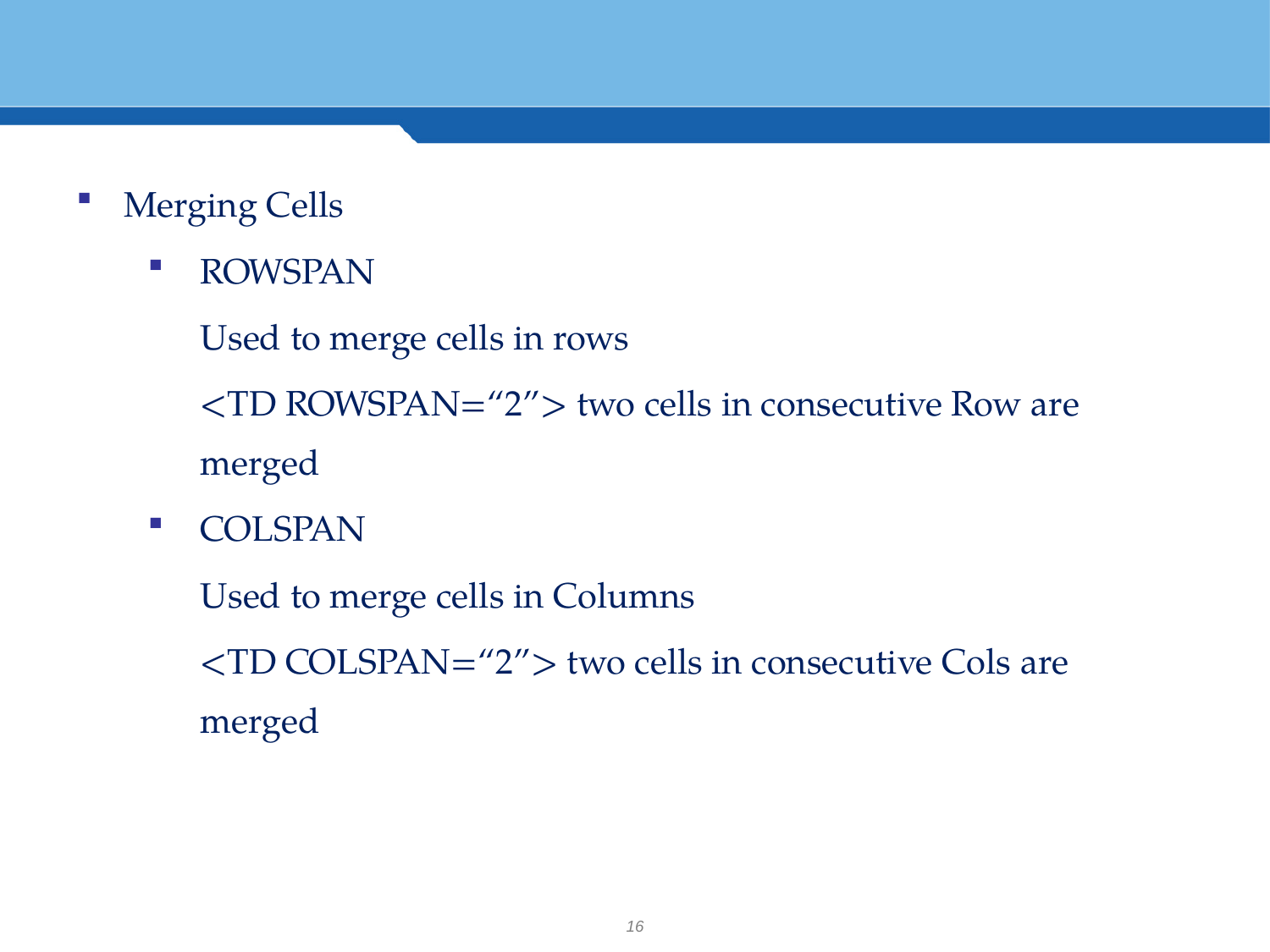

#
Merging Cells
ROWSPAN
	Used to merge cells in rows
	<TD ROWSPAN=“2”> two cells in consecutive Row are merged
COLSPAN
	Used to merge cells in Columns
	<TD COLSPAN=“2”> two cells in consecutive Cols are merged

16